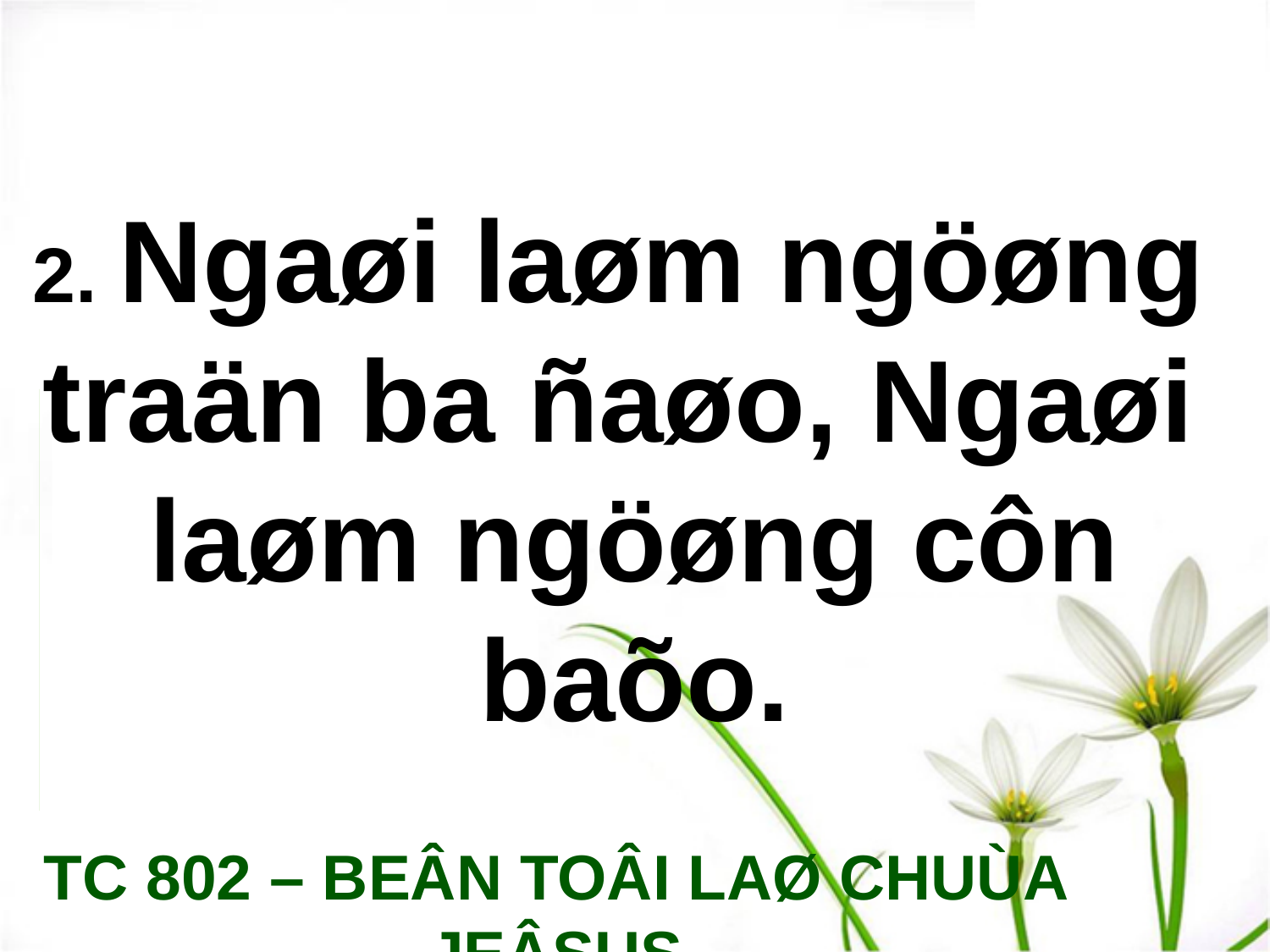

2. Ngaøi laøm ngöøng
traän ba ñaøo, Ngaøi
laøm ngöøng côn baõo.
TC 802 – BEÂN TOÂI LAØ CHUÙA JEÂSUS